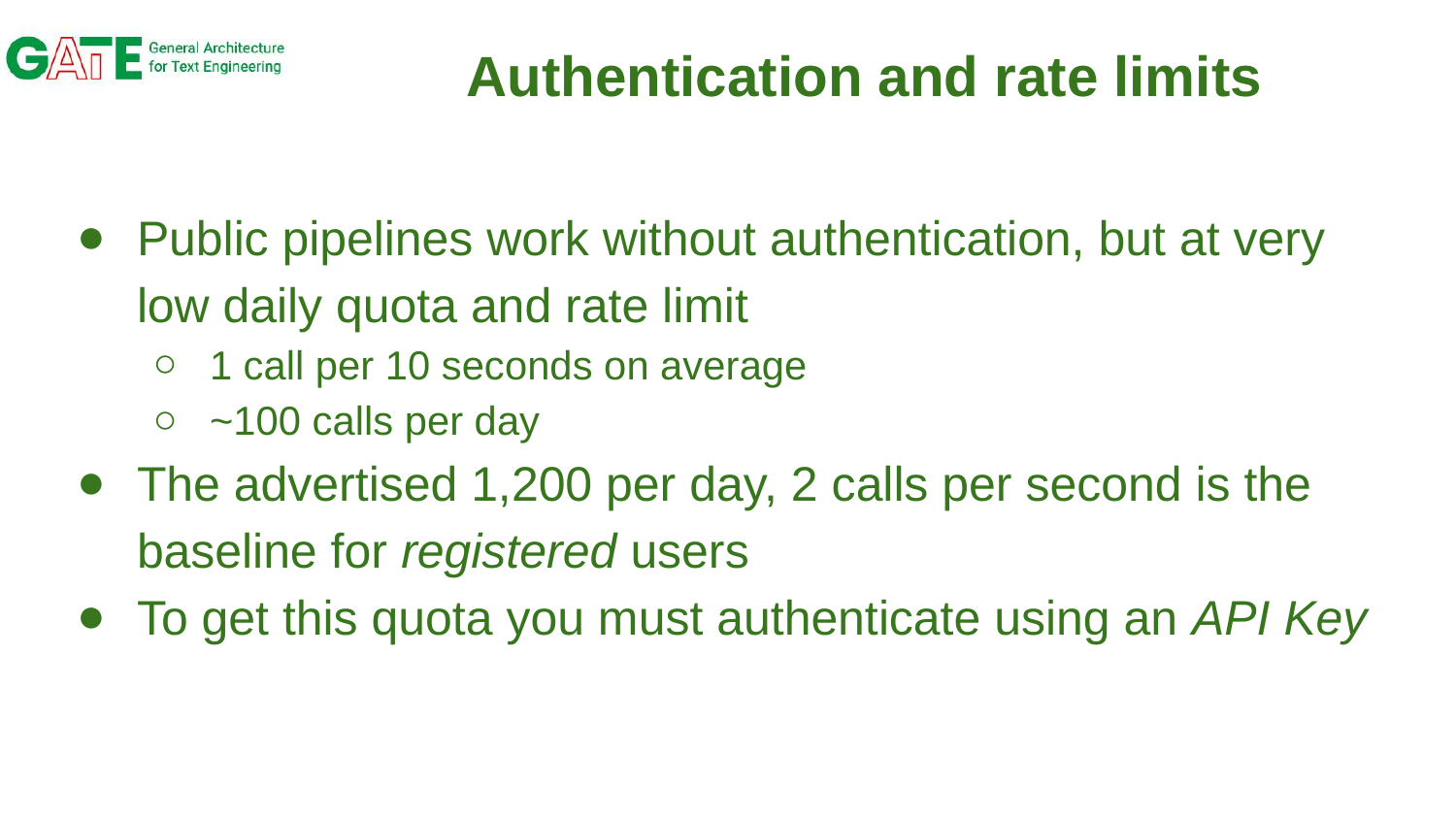

# Authentication and rate limits
Public pipelines work without authentication, but at very low daily quota and rate limit
1 call per 10 seconds on average
~100 calls per day
The advertised 1,200 per day, 2 calls per second is the baseline for registered users
To get this quota you must authenticate using an API Key